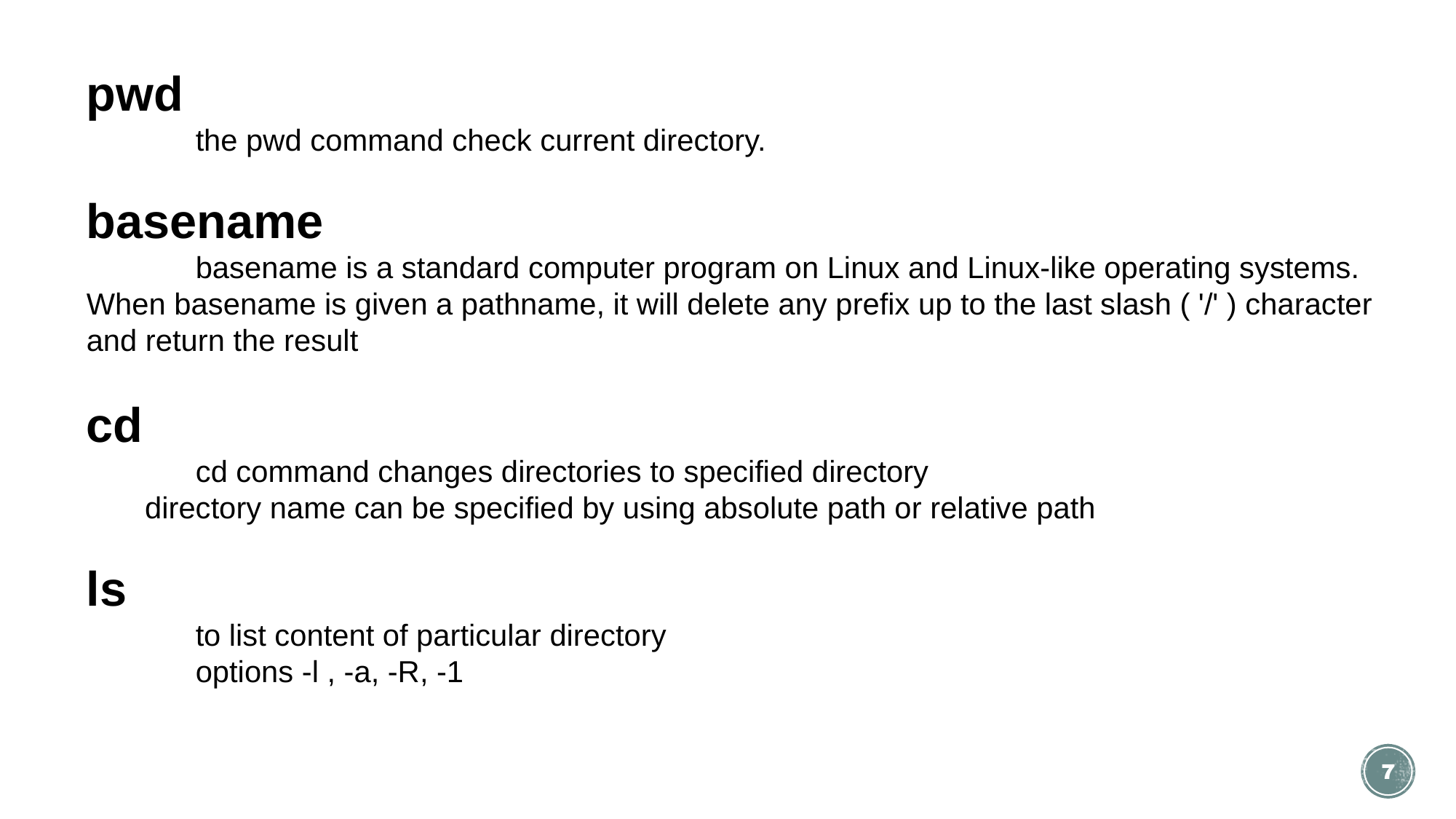

pwd
	the pwd command check current directory.

basename
	basename is a standard computer program on Linux and Linux-like operating systems. When basename is given a pathname, it will delete any prefix up to the last slash ( '/' ) character and return the result

cd
	cd command changes directories to specified directory
       directory name can be specified by using absolute path or relative path

ls
	to list content of particular directory
	options -l , -a, -R, -1

7